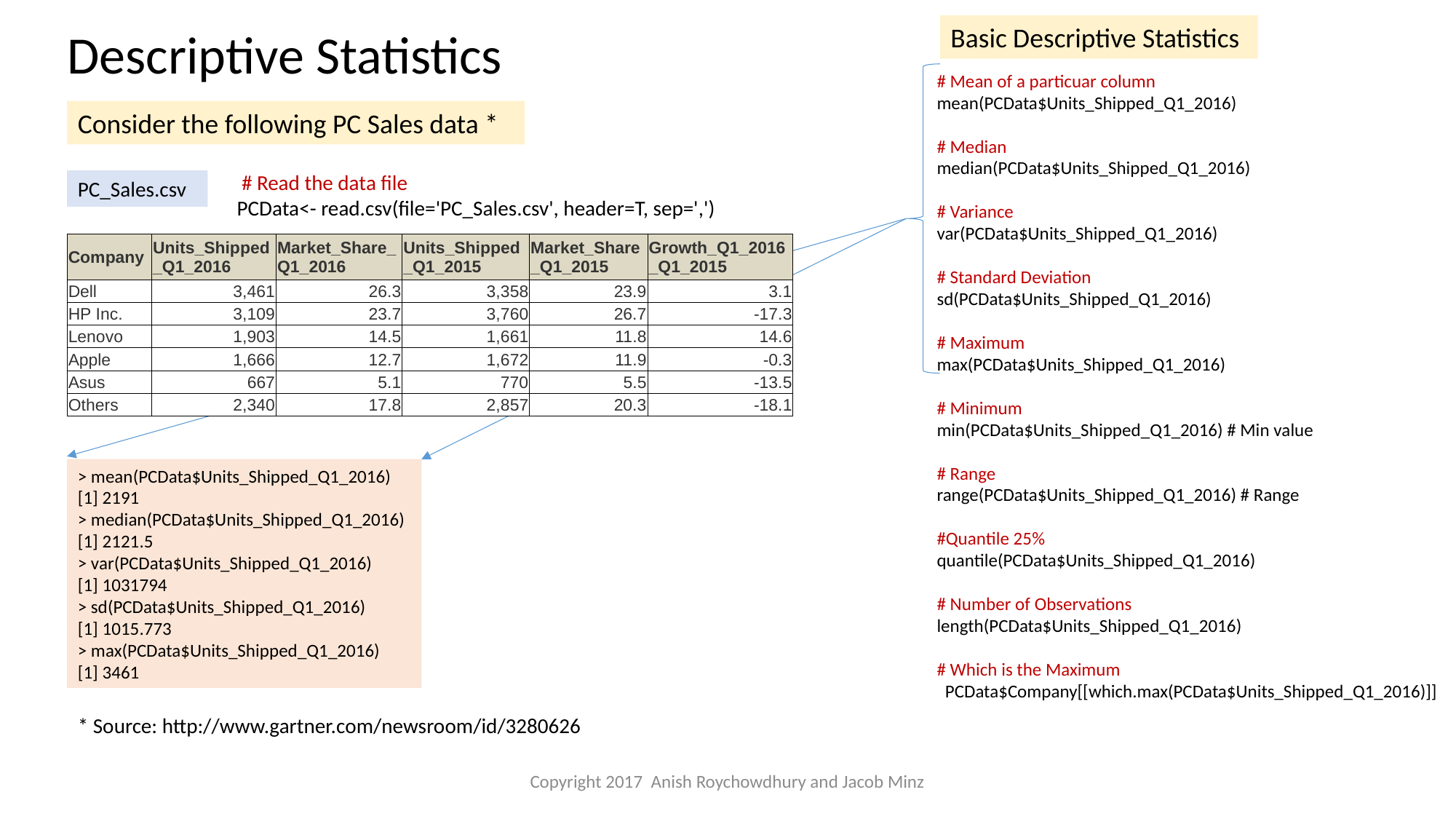

Basic Descriptive Statistics
# Descriptive Statistics

# Mean of a particuar column
mean(PCData$Units_Shipped_Q1_2016)

# Median
median(PCData$Units_Shipped_Q1_2016)

# Variance
var(PCData$Units_Shipped_Q1_2016)

# Standard Deviation
sd(PCData$Units_Shipped_Q1_2016)

# Maximum
max(PCData$Units_Shipped_Q1_2016)

# Minimum
min(PCData$Units_Shipped_Q1_2016) # Min value

# Range
range(PCData$Units_Shipped_Q1_2016) # Range

#Quantile 25%
quantile(PCData$Units_Shipped_Q1_2016)

# Number of Observations
length(PCData$Units_Shipped_Q1_2016)

# Which is the Maximum
  PCData$Company[[which.max(PCData$Units_Shipped_Q1_2016)]]
Consider the following PC Sales data *
 # Read the data file
PCData<- read.csv(file='PC_Sales.csv', header=T, sep=',')
PC_Sales.csv
| Company | Units\_Shipped\_Q1\_2016 | Market\_Share\_Q1\_2016 | Units\_Shipped\_Q1\_2015 | Market\_Share\_Q1\_2015 | Growth\_Q1\_2016\_Q1\_2015 |
| --- | --- | --- | --- | --- | --- |
| Dell | 3,461 | 26.3 | 3,358 | 23.9 | 3.1 |
| HP Inc. | 3,109 | 23.7 | 3,760 | 26.7 | -17.3 |
| Lenovo | 1,903 | 14.5 | 1,661 | 11.8 | 14.6 |
| Apple | 1,666 | 12.7 | 1,672 | 11.9 | -0.3 |
| Asus | 667 | 5.1 | 770 | 5.5 | -13.5 |
| Others | 2,340 | 17.8 | 2,857 | 20.3 | -18.1 |
> mean(PCData$Units_Shipped_Q1_2016)
[1] 2191
> median(PCData$Units_Shipped_Q1_2016)
[1] 2121.5
> var(PCData$Units_Shipped_Q1_2016)
[1] 1031794
> sd(PCData$Units_Shipped_Q1_2016)
[1] 1015.773
> max(PCData$Units_Shipped_Q1_2016)
[1] 3461
* Source: http://www.gartner.com/newsroom/id/3280626
Copyright 2017  Anish Roychowdhury and Jacob Minz